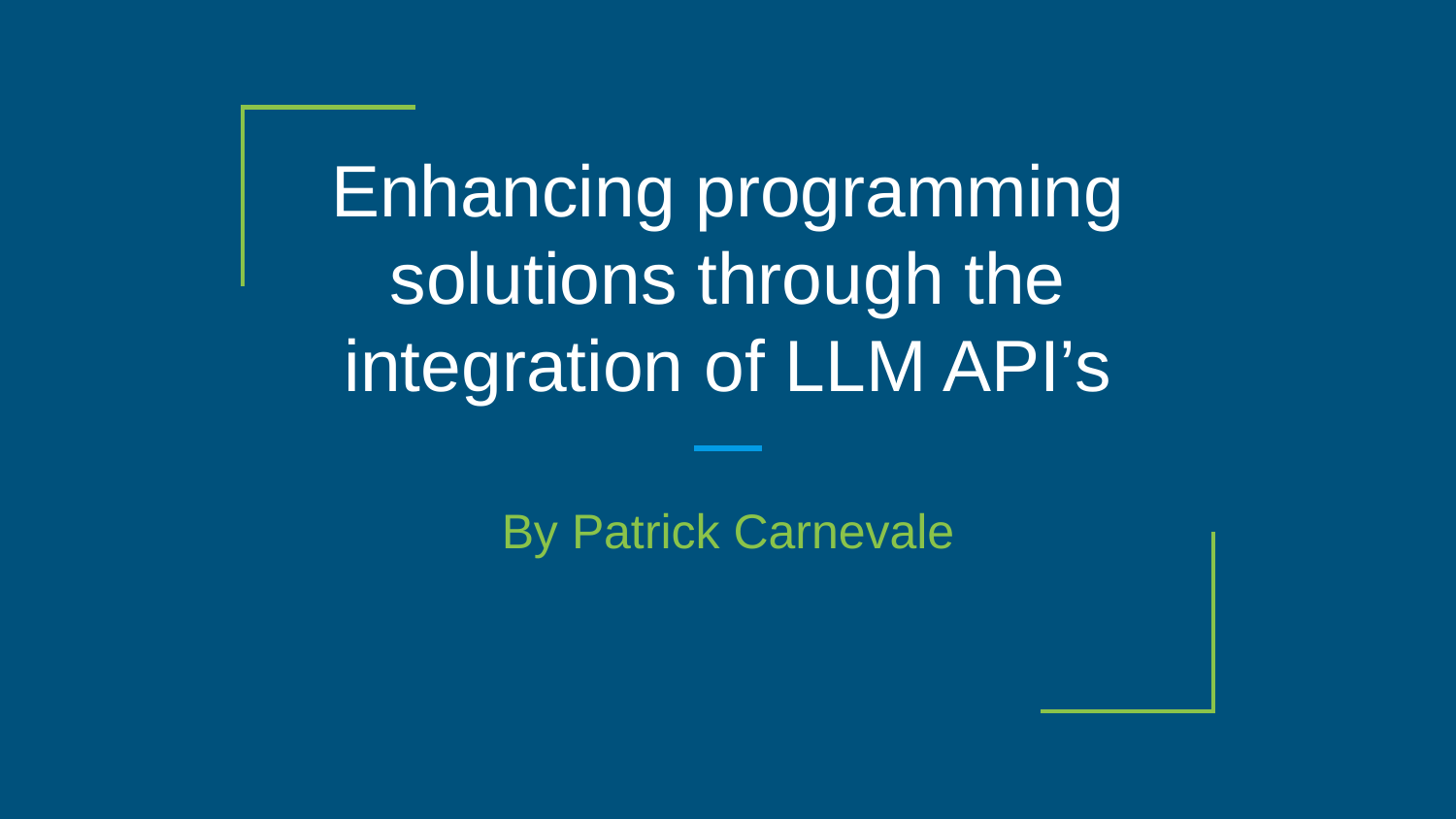

# Enhancing programming solutions through the integration of LLM API’s
By Patrick Carnevale